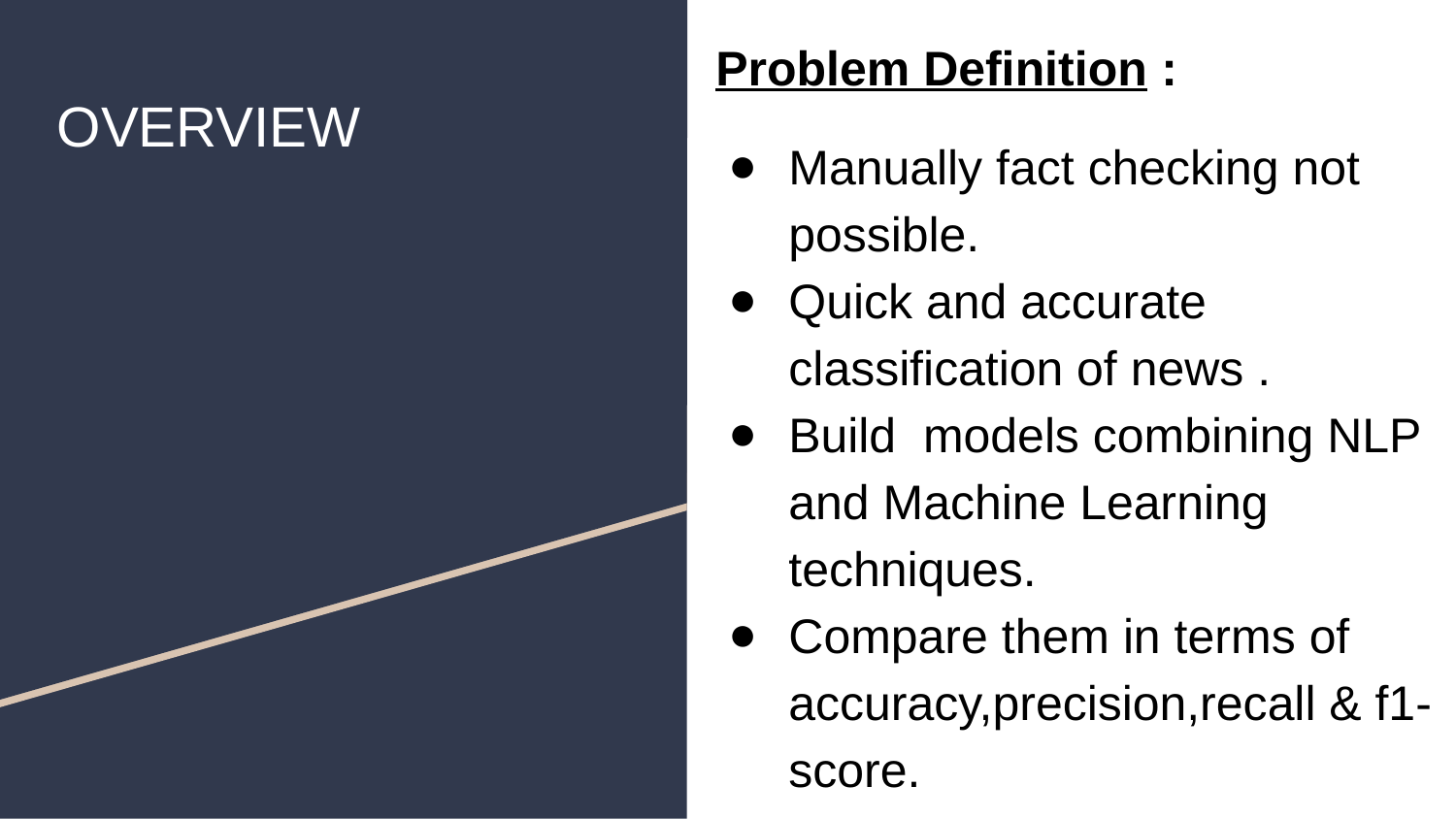

Problem Definition :
Manually fact checking not possible.
Quick and accurate classification of news .
Build  models combining NLP and Machine Learning techniques.
Compare them in terms of accuracy,precision,recall & f1-score.
# OVERVIEW